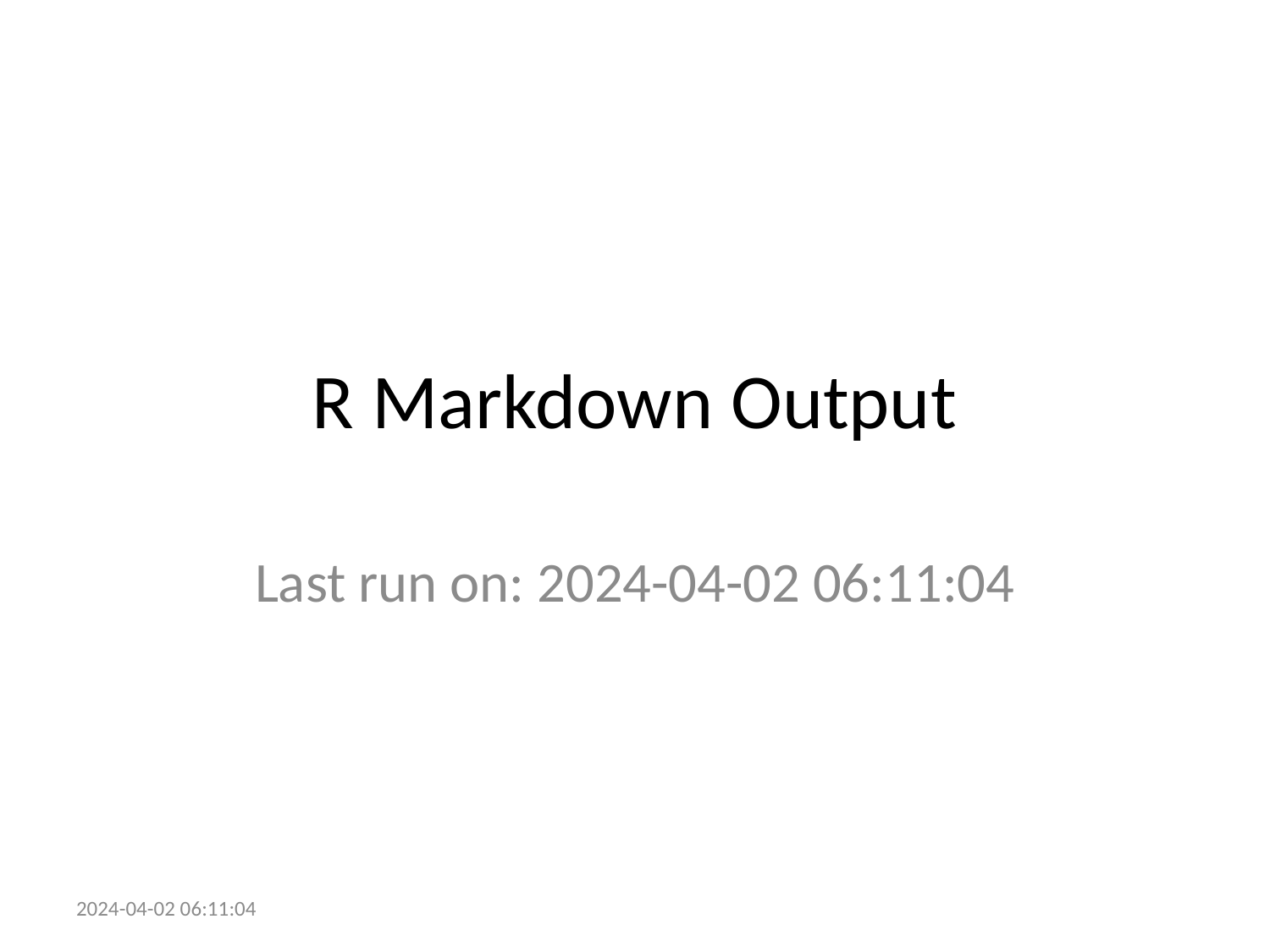

# R Markdown Output
Last run on: 2024-04-02 06:11:04
2024-04-02 06:11:04